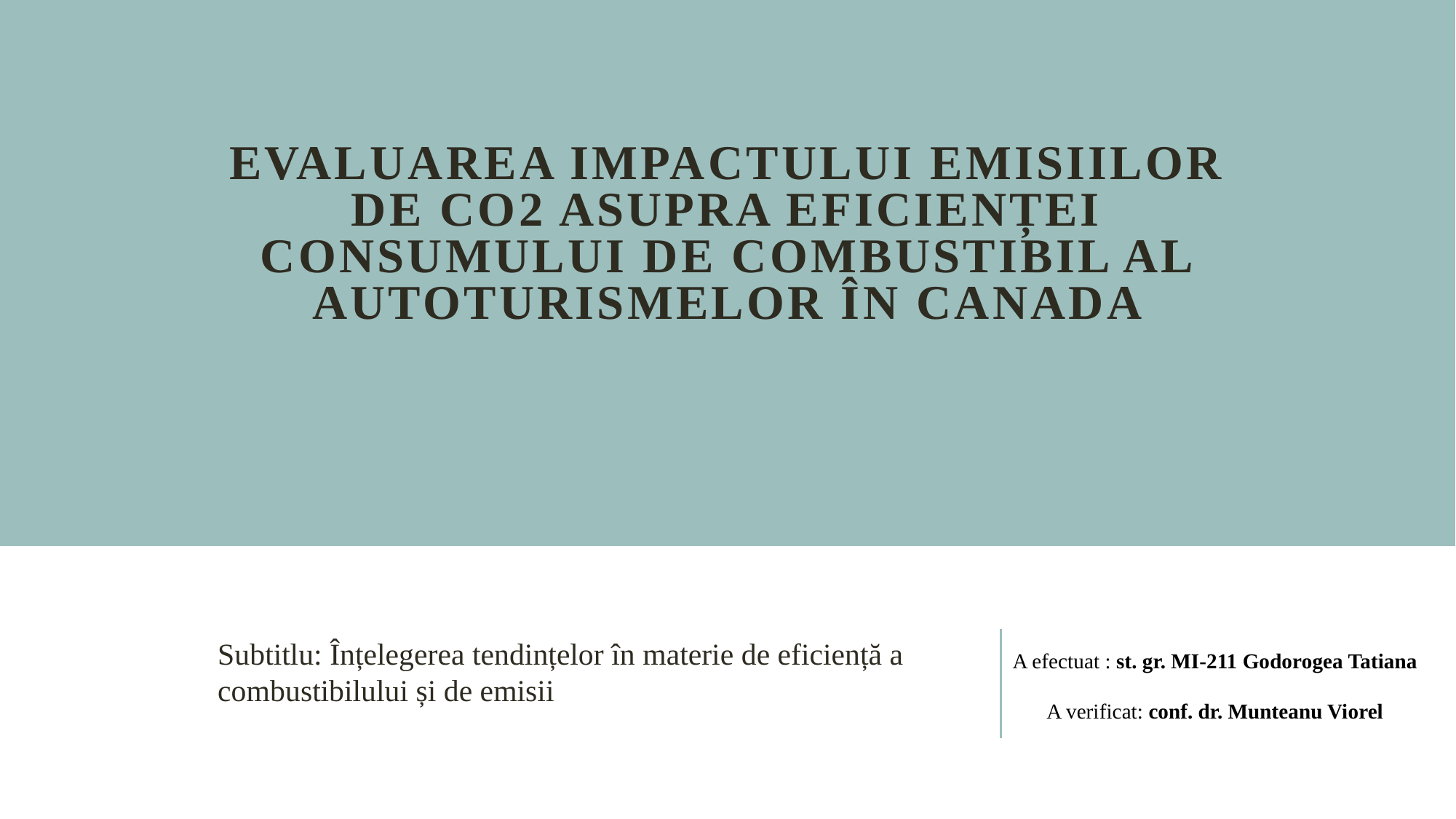

# Evaluarea Impactului Emisiilor de CO2 Asupra Eficienței Consumului de Combustibil al Autoturismelor în Canada
Subtitlu: Înțelegerea tendințelor în materie de eficiență a combustibilului și de emisii
A efectuat : st. gr. MI-211 Godorogea Tatiana
A verificat: conf. dr. Munteanu Viorel